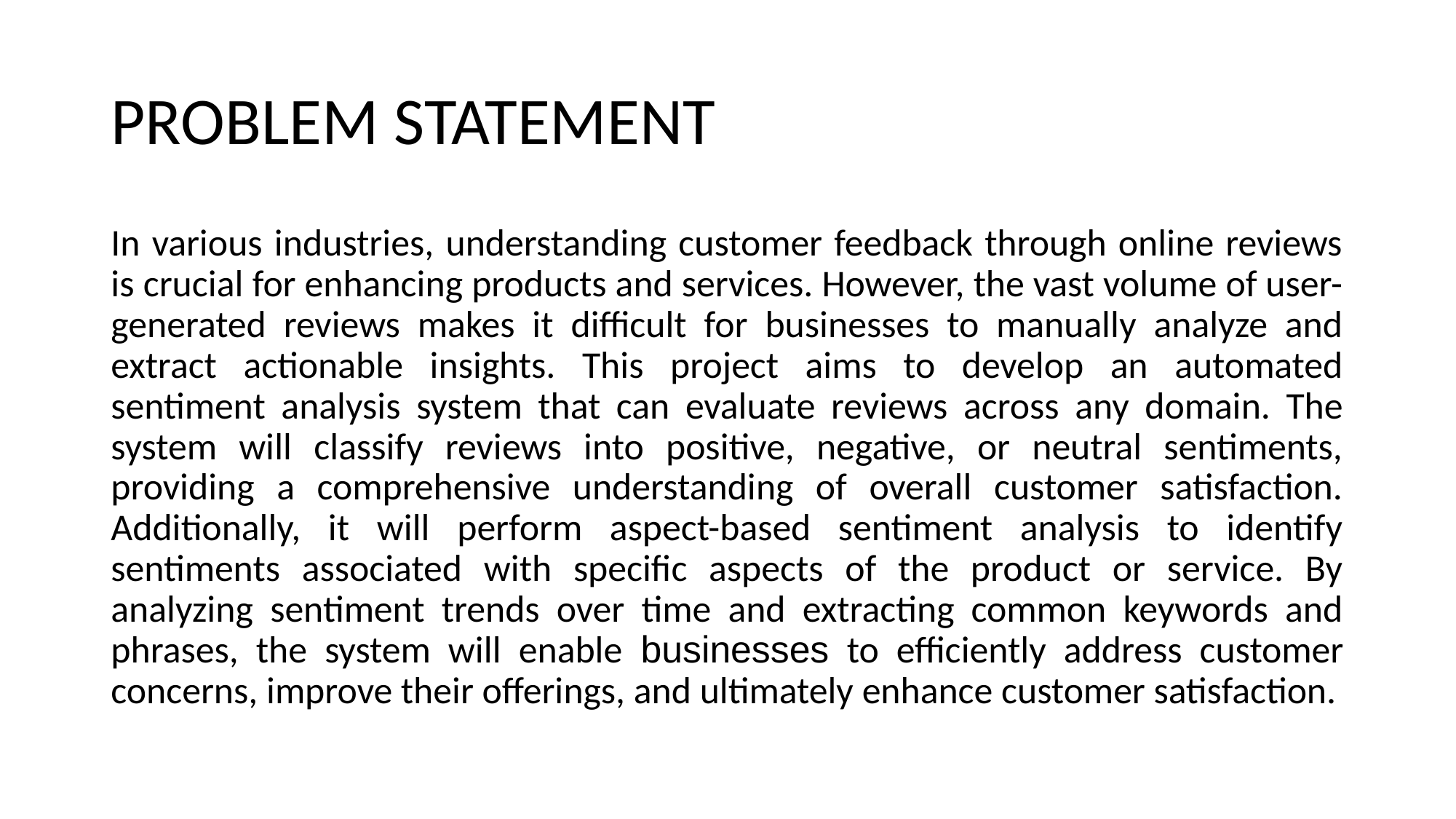

# PROBLEM STATEMENT
In various industries, understanding customer feedback through online reviews is crucial for enhancing products and services. However, the vast volume of user-generated reviews makes it difficult for businesses to manually analyze and extract actionable insights. This project aims to develop an automated sentiment analysis system that can evaluate reviews across any domain. The system will classify reviews into positive, negative, or neutral sentiments, providing a comprehensive understanding of overall customer satisfaction. Additionally, it will perform aspect-based sentiment analysis to identify sentiments associated with specific aspects of the product or service. By analyzing sentiment trends over time and extracting common keywords and phrases, the system will enable businesses to efficiently address customer concerns, improve their offerings, and ultimately enhance customer satisfaction.